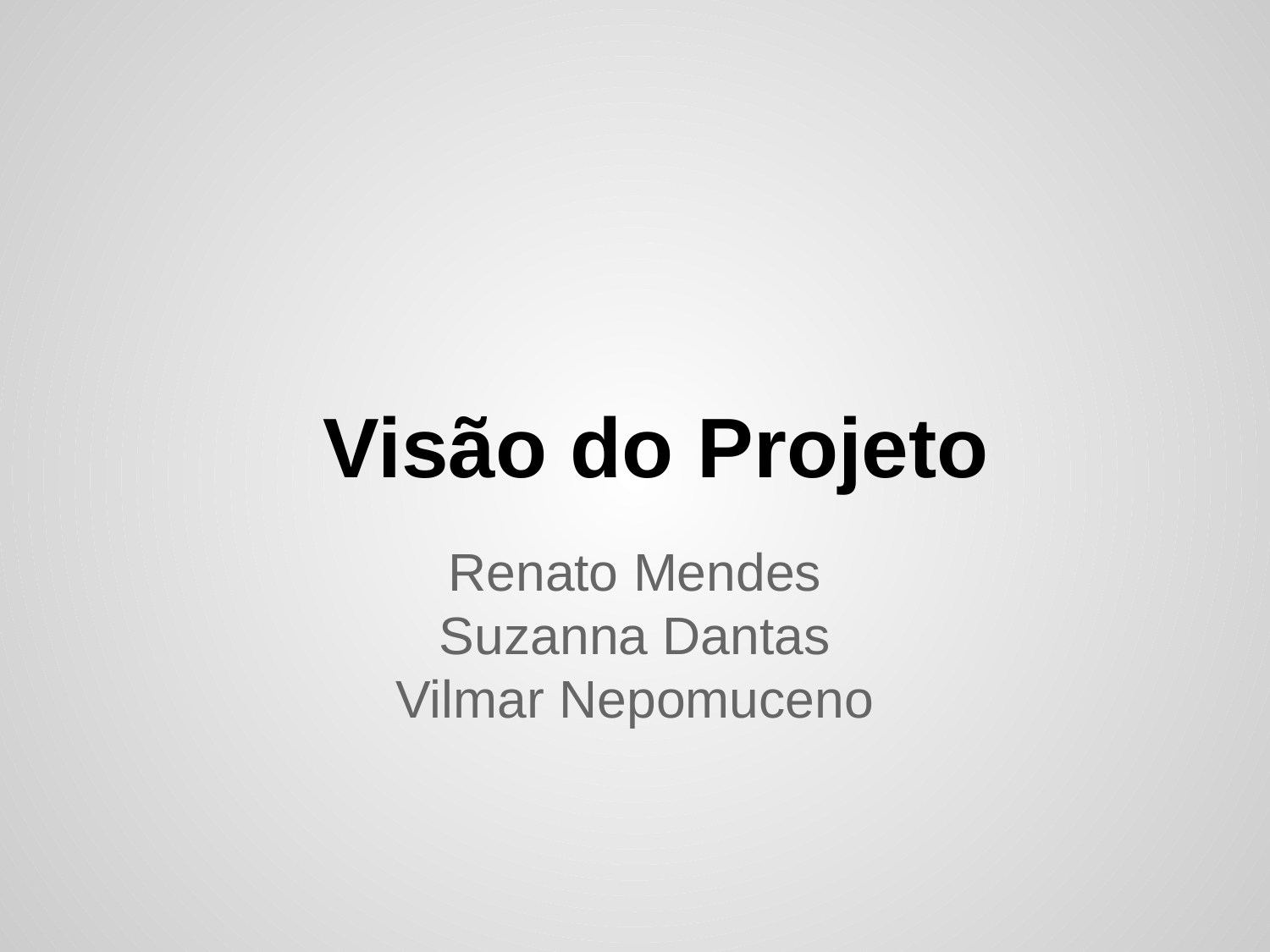

# Visão do Projeto
Renato Mendes
Suzanna Dantas
Vilmar Nepomuceno